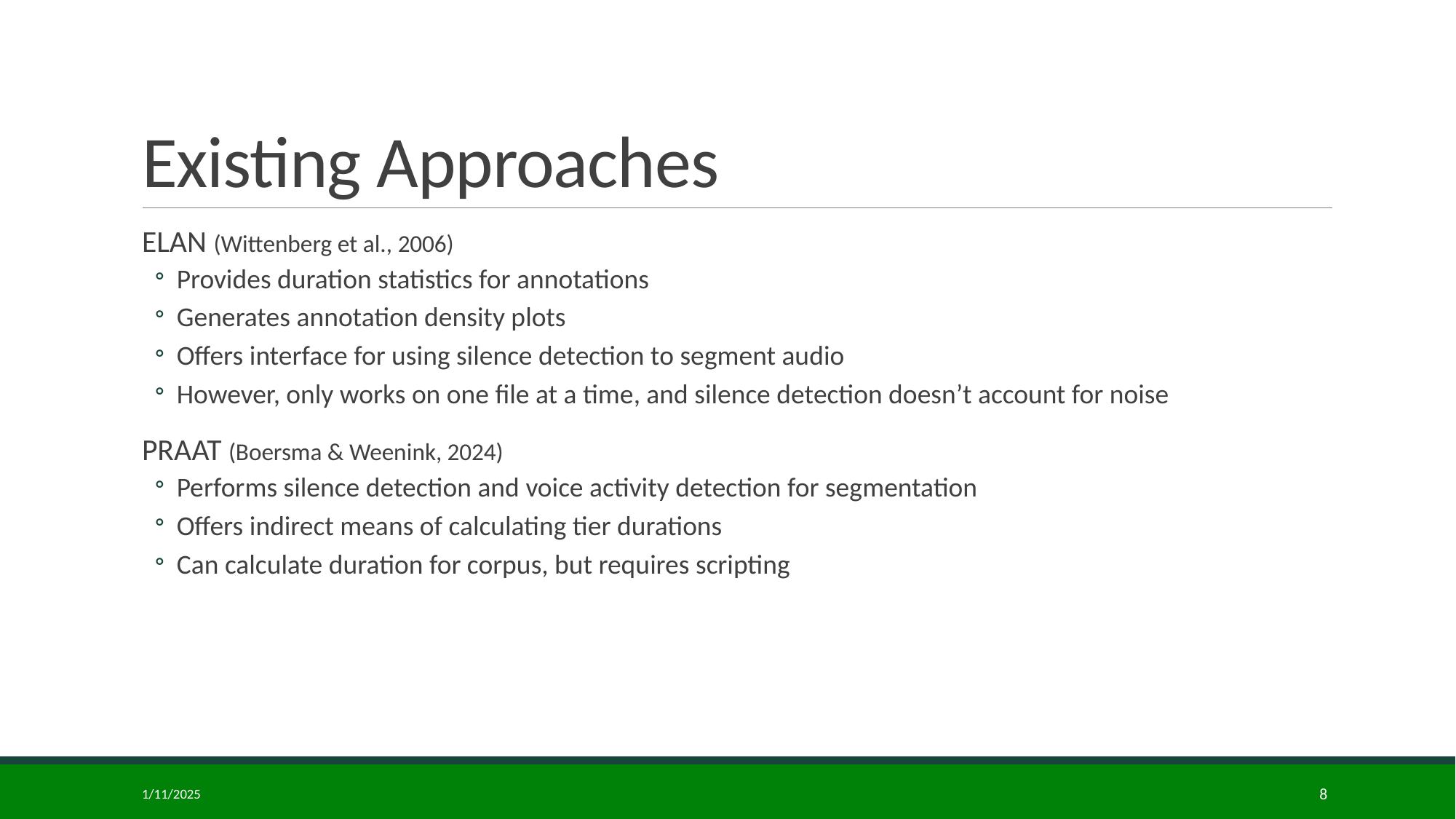

# Existing Approaches
ELAN (Wittenberg et al., 2006)
Provides duration statistics for annotations
Generates annotation density plots
Offers interface for using silence detection to segment audio
However, only works on one file at a time, and silence detection doesn’t account for noise
PRAAT (Boersma & Weenink, 2024)
Performs silence detection and voice activity detection for segmentation
Offers indirect means of calculating tier durations
Can calculate duration for corpus, but requires scripting
1/11/2025
8